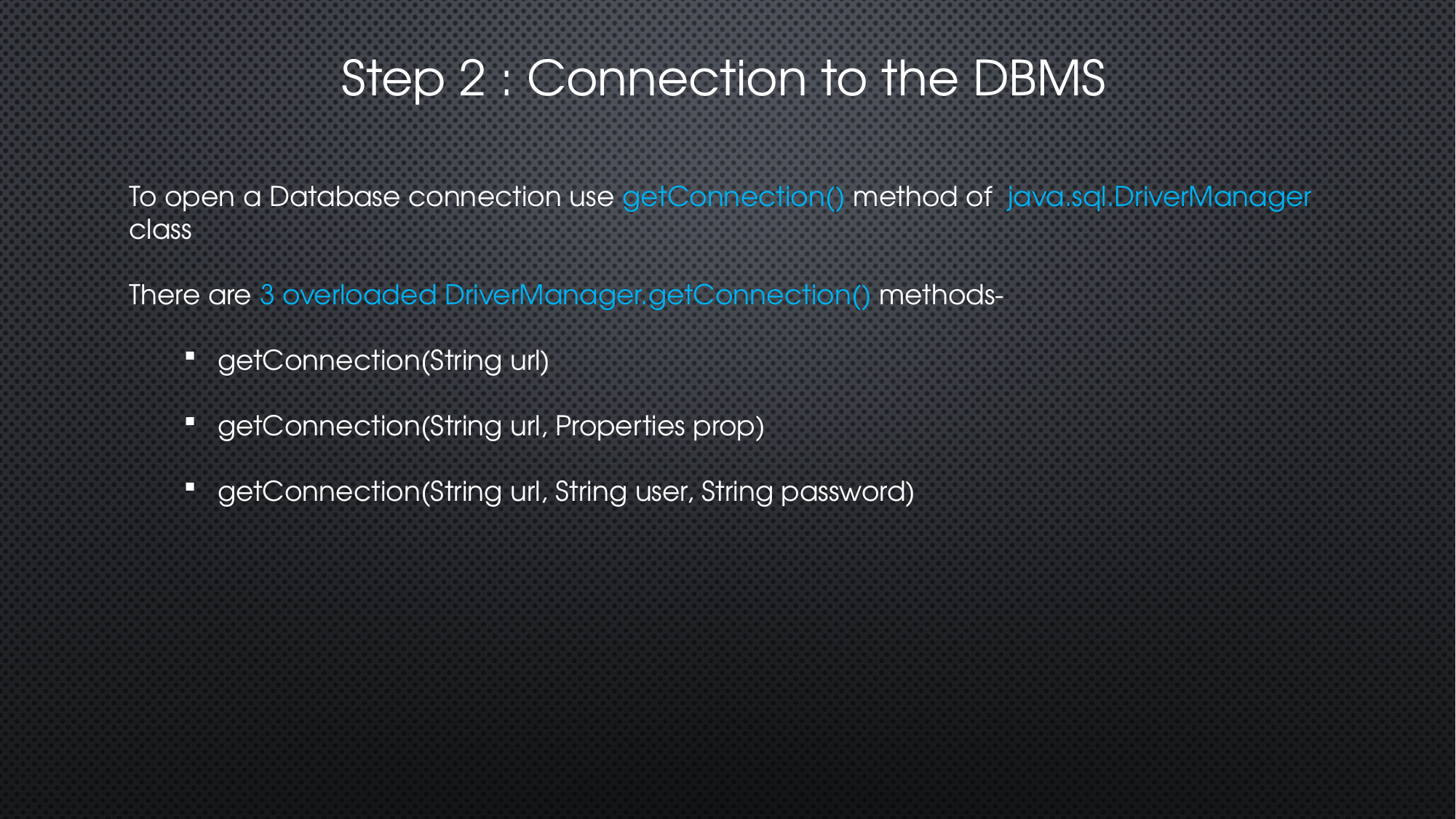

Step 2 : Connection to the DBMS
To open a Database connection use getConnection() method of  java.sql.DriverManager class

There are 3 overloaded DriverManager.getConnection() methods-

getConnection(String url)

getConnection(String url, Properties prop)

getConnection(String url, String user, String password)